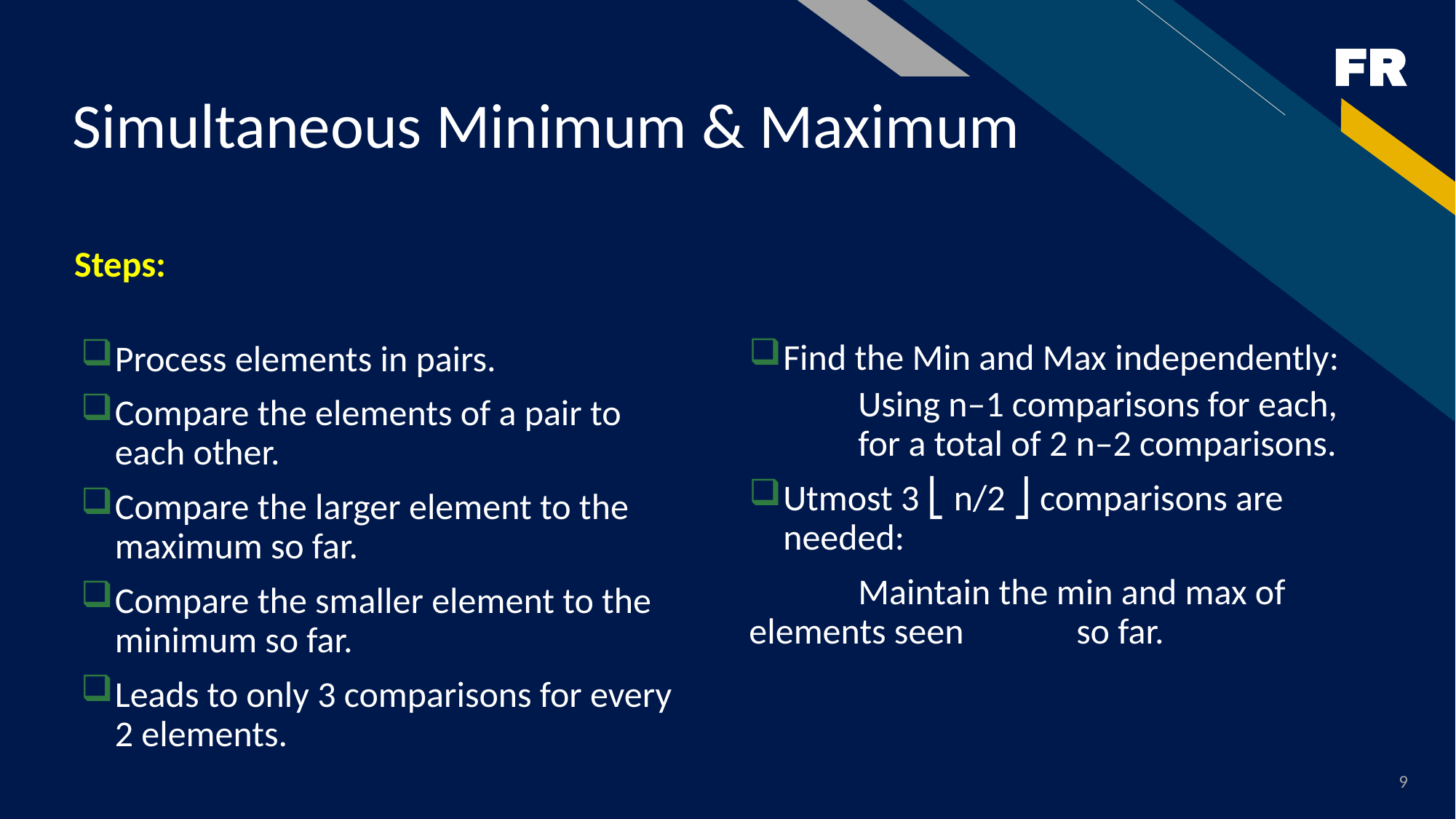

# Simultaneous Minimum & Maximum
Steps:

Find the Min and Max independently:
Using n–1 comparisons for each, for a total of 2 n–2 comparisons.
Utmost 3 ⎣ n/2 ⎦ comparisons are needed:
	Maintain the min and max of 	elements seen 	so far.
Process elements in pairs.
Compare the elements of a pair to each other.
Compare the larger element to the maximum so far.
Compare the smaller element to the minimum so far.
Leads to only 3 comparisons for every 2 elements.

9